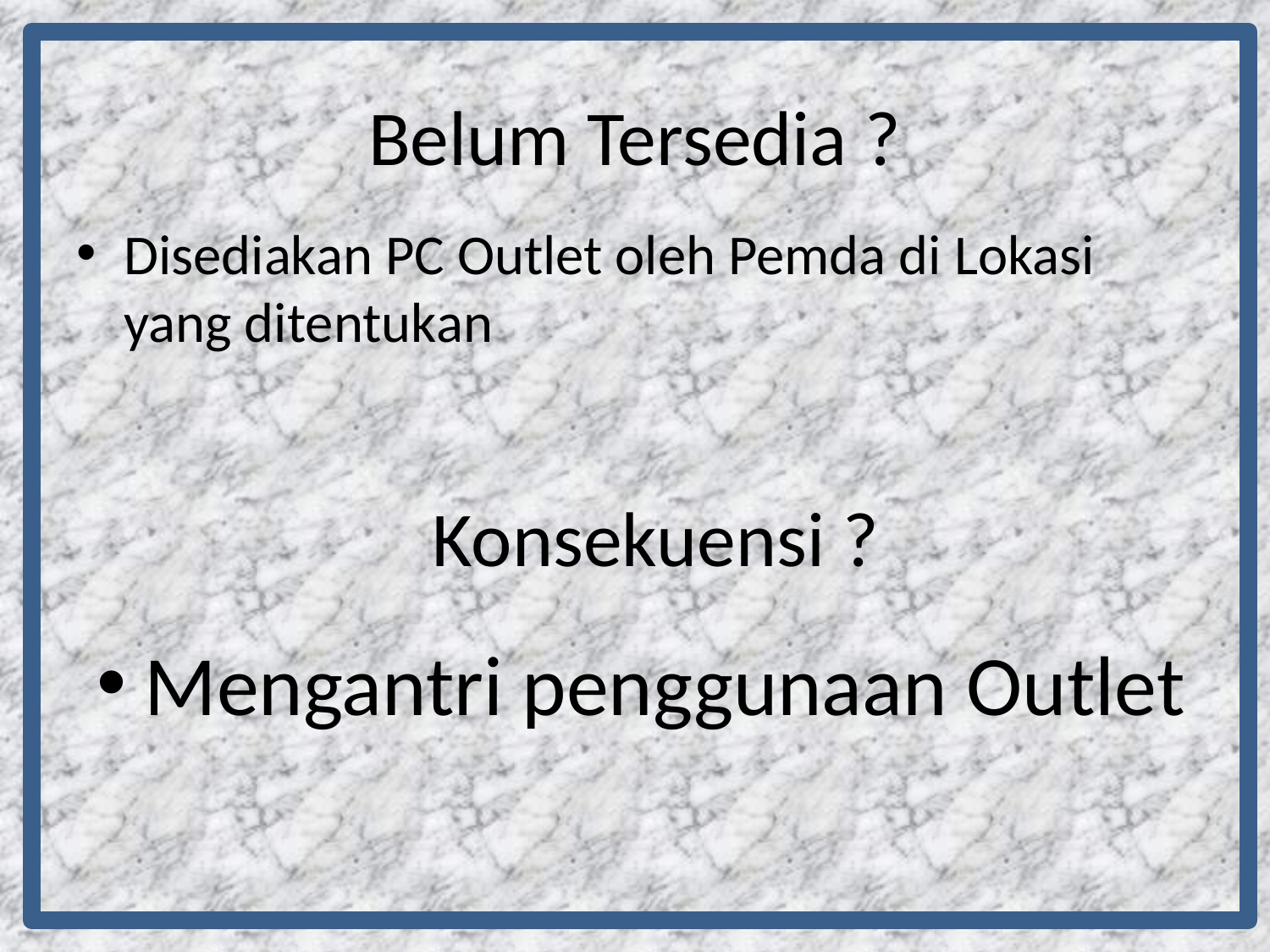

# Belum Tersedia ?
Disediakan PC Outlet oleh Pemda di Lokasi yang ditentukan
Konsekuensi ?
Mengantri penggunaan Outlet